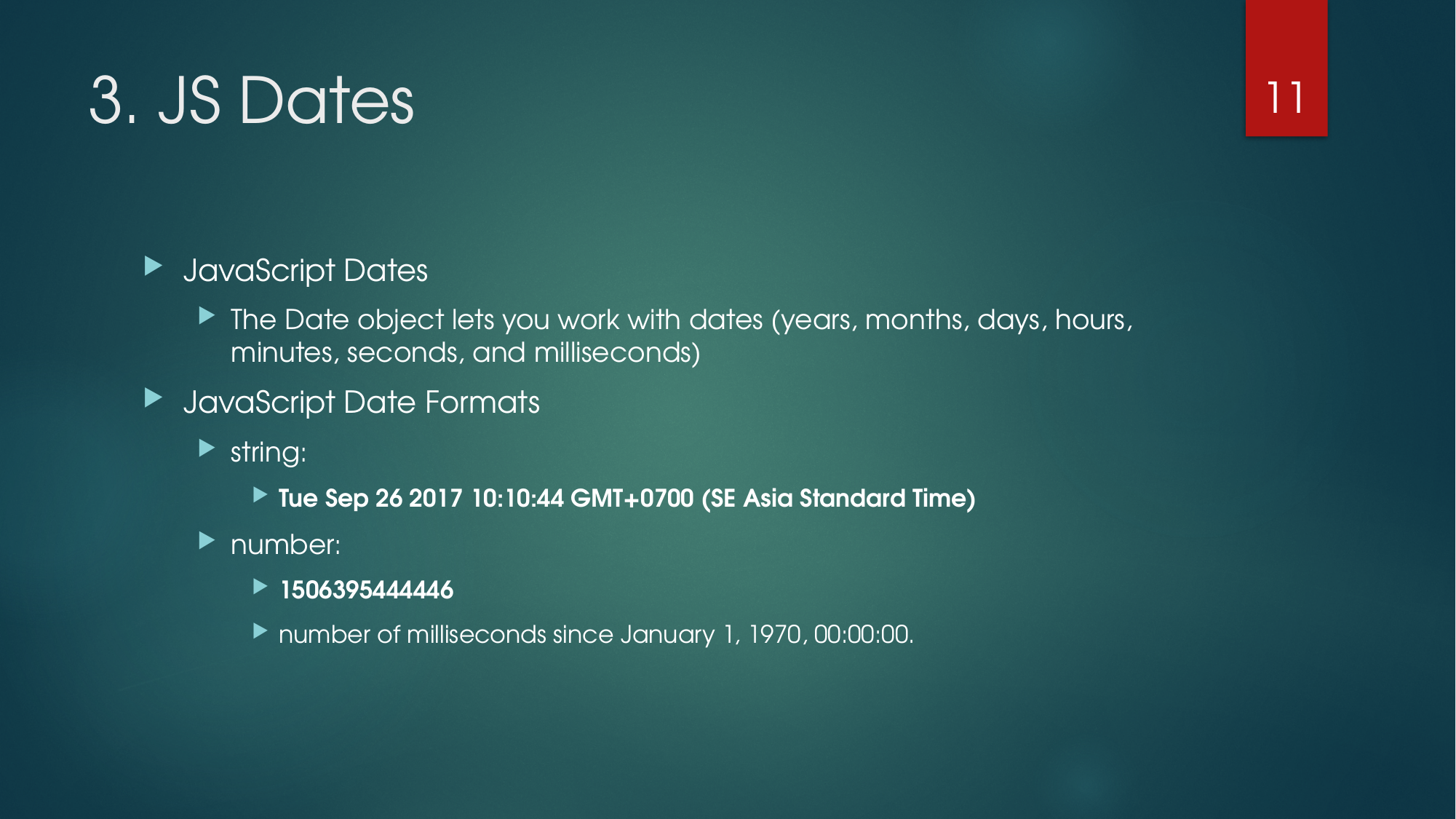

11
# 3. JS Dates
JavaScript Dates
The Date object lets you work with dates (years, months, days, hours, minutes, seconds, and milliseconds)
JavaScript Date Formats
string:
Tue Sep 26 2017 10:10:44 GMT+0700 (SE Asia Standard Time)
number:
1506395444446
number of milliseconds since January 1, 1970, 00:00:00.